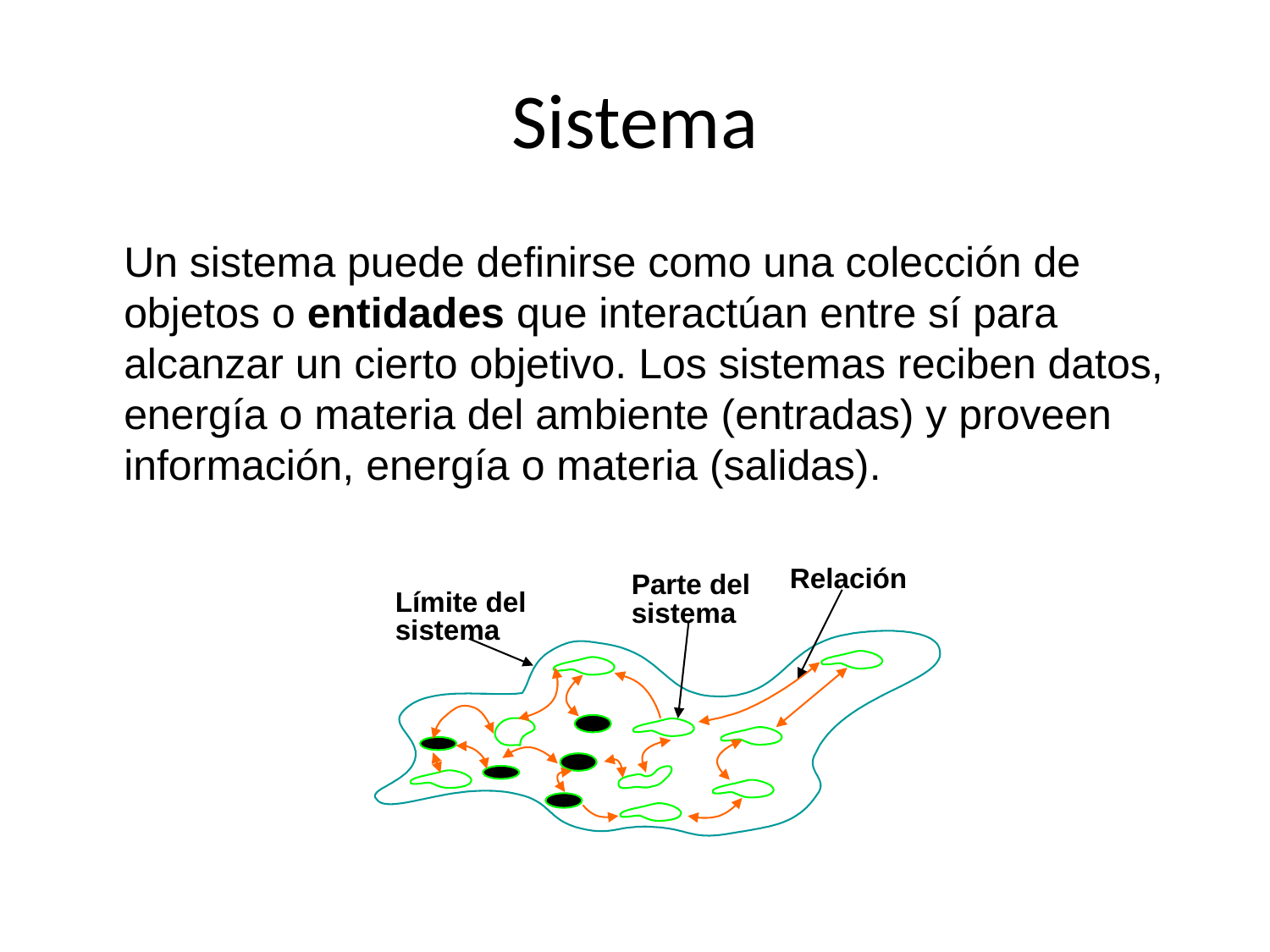

# Sistema
Un sistema puede definirse como una colección de objetos o entidades que interactúan entre sí para alcanzar un cierto objetivo. Los sistemas reciben datos, energía o materia del ambiente (entradas) y proveen información, energía o materia (salidas).

Relación
Parte del sistema

Límite del sistema